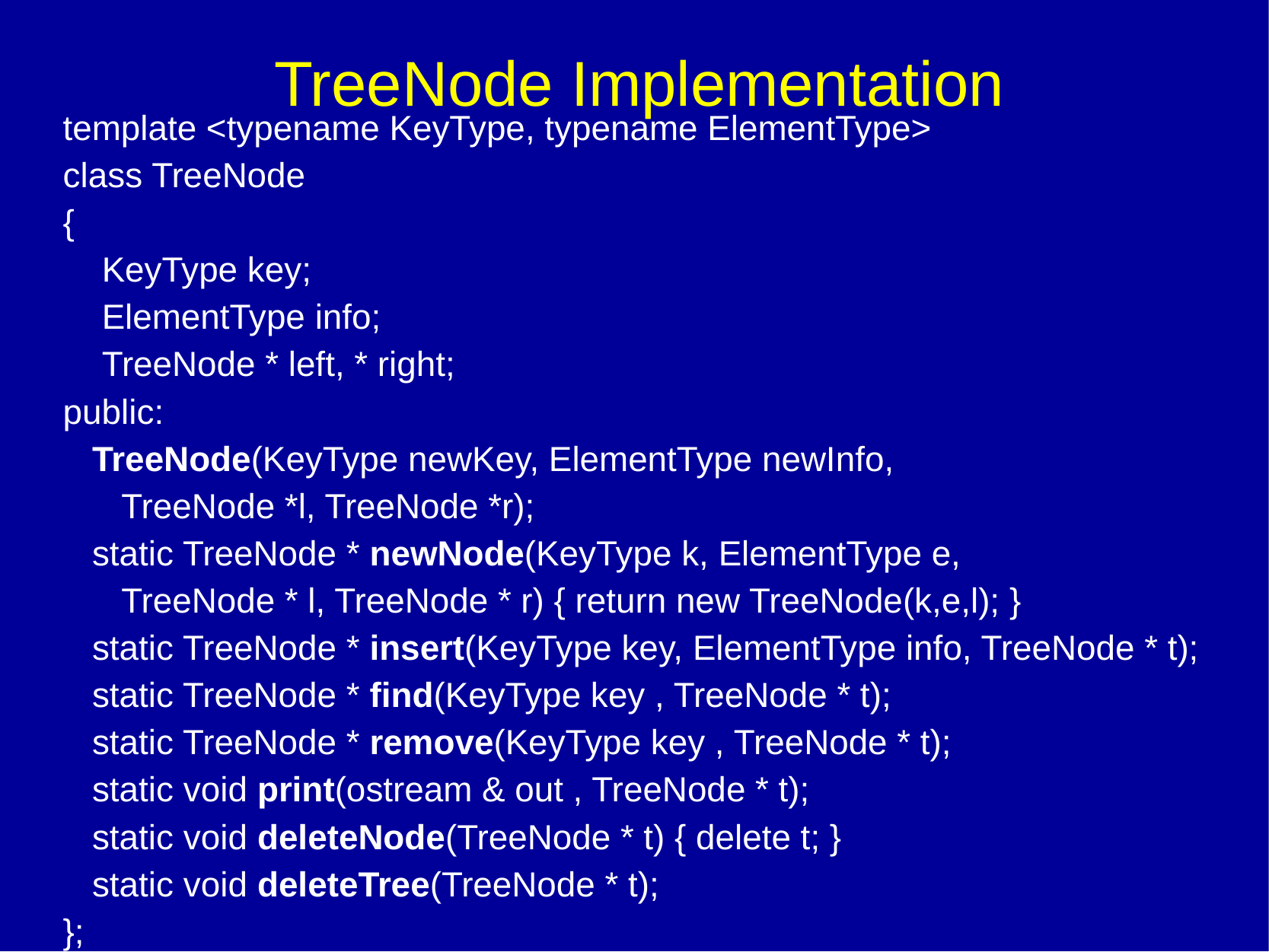

# TreeNode Implementation
template <typename KeyType, typename ElementType>
class TreeNode
{
    KeyType key;
    ElementType info;
    TreeNode * left, * right;
public:
   TreeNode(KeyType newKey, ElementType newInfo,
      TreeNode *l, TreeNode *r);
   static TreeNode * newNode(KeyType k, ElementType e,
      TreeNode * l, TreeNode * r) { return new TreeNode(k,e,l); }
   static TreeNode * insert(KeyType key, ElementType info, TreeNode * t);
   static TreeNode * find(KeyType key , TreeNode * t);
   static TreeNode * remove(KeyType key , TreeNode * t);
   static void print(ostream & out , TreeNode * t);
   static void deleteNode(TreeNode * t) { delete t; }
   static void deleteTree(TreeNode * t);
};